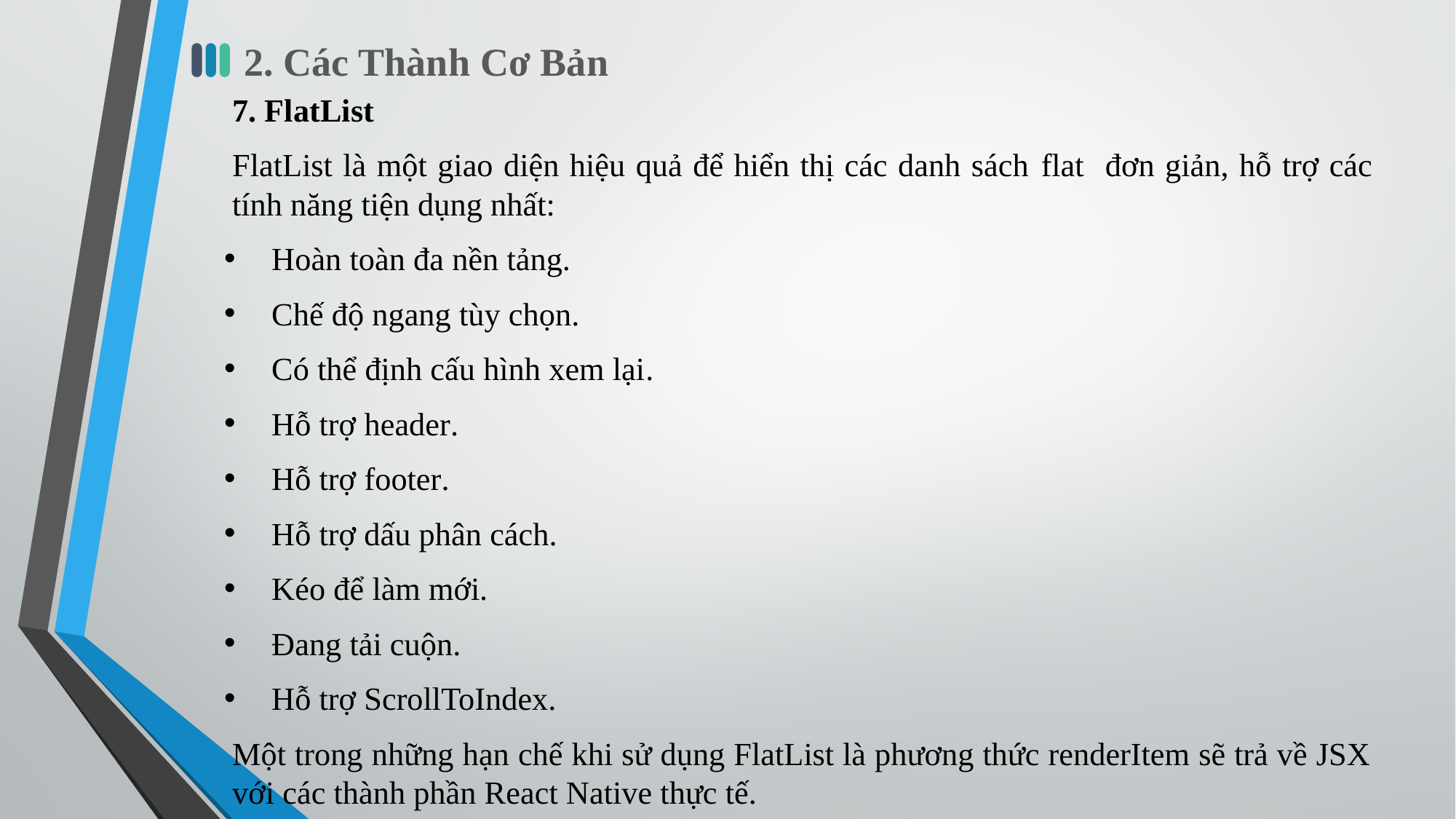

# 2. Các Thành Cơ Bản
7. FlatList
FlatList là một giao diện hiệu quả để hiển thị các danh sách flat  đơn giản, hỗ trợ các tính năng tiện dụng nhất:
Hoàn toàn đa nền tảng.
Chế độ ngang tùy chọn.
Có thể định cấu hình xem lại.
Hỗ trợ header.
Hỗ trợ footer.
Hỗ trợ dấu phân cách.
Kéo để làm mới.
Đang tải cuộn.
Hỗ trợ ScrollToIndex.
Một trong những hạn chế khi sử dụng FlatList là phương thức renderItem sẽ trả về JSX với các thành phần React Native thực tế.